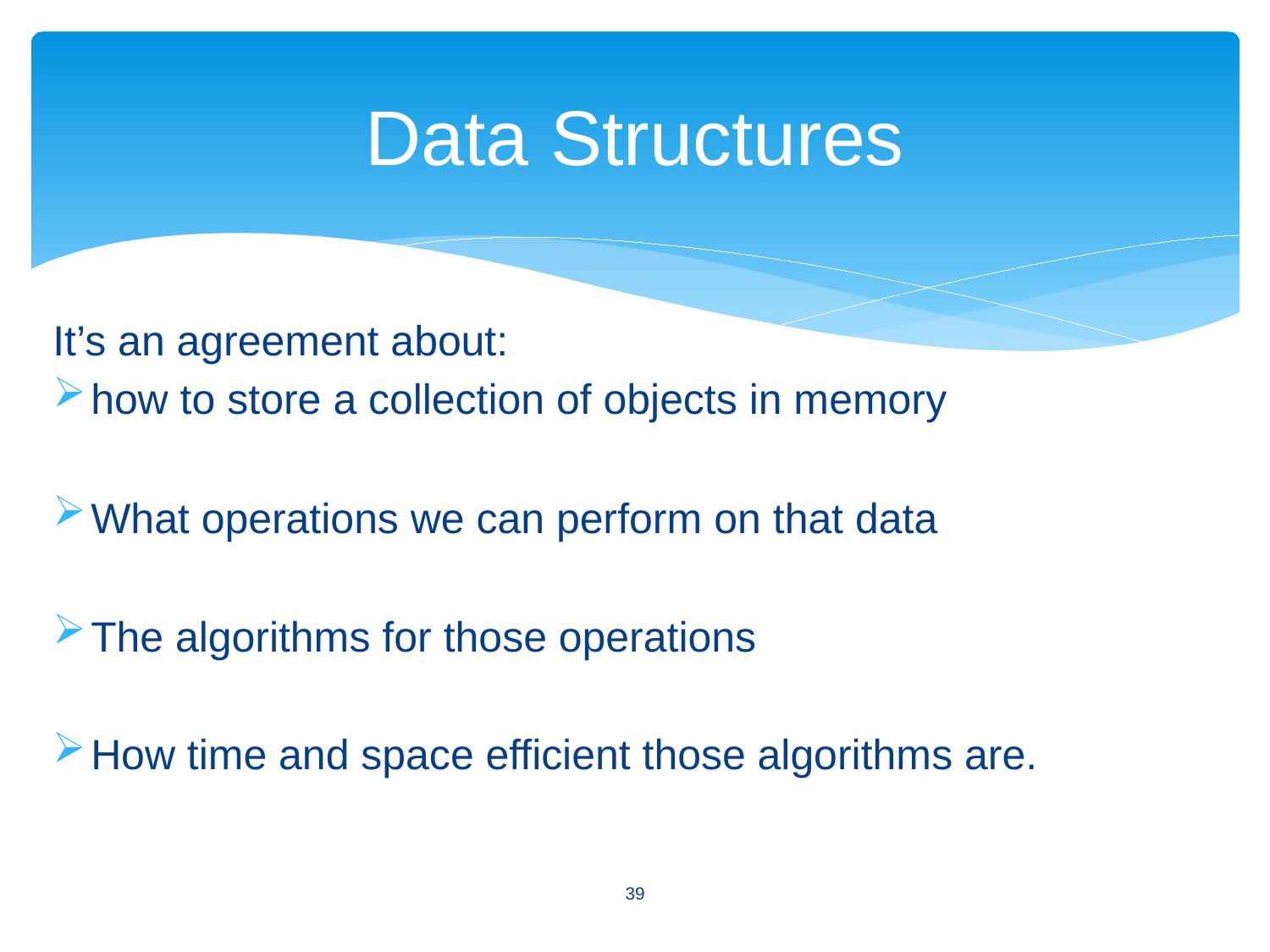

# Data Structures
It’s an agreement about:
how to store a collection of objects in memory

What operations we can perform on that data

The algorithms for those operations

How time and space efficient those algorithms are.
39